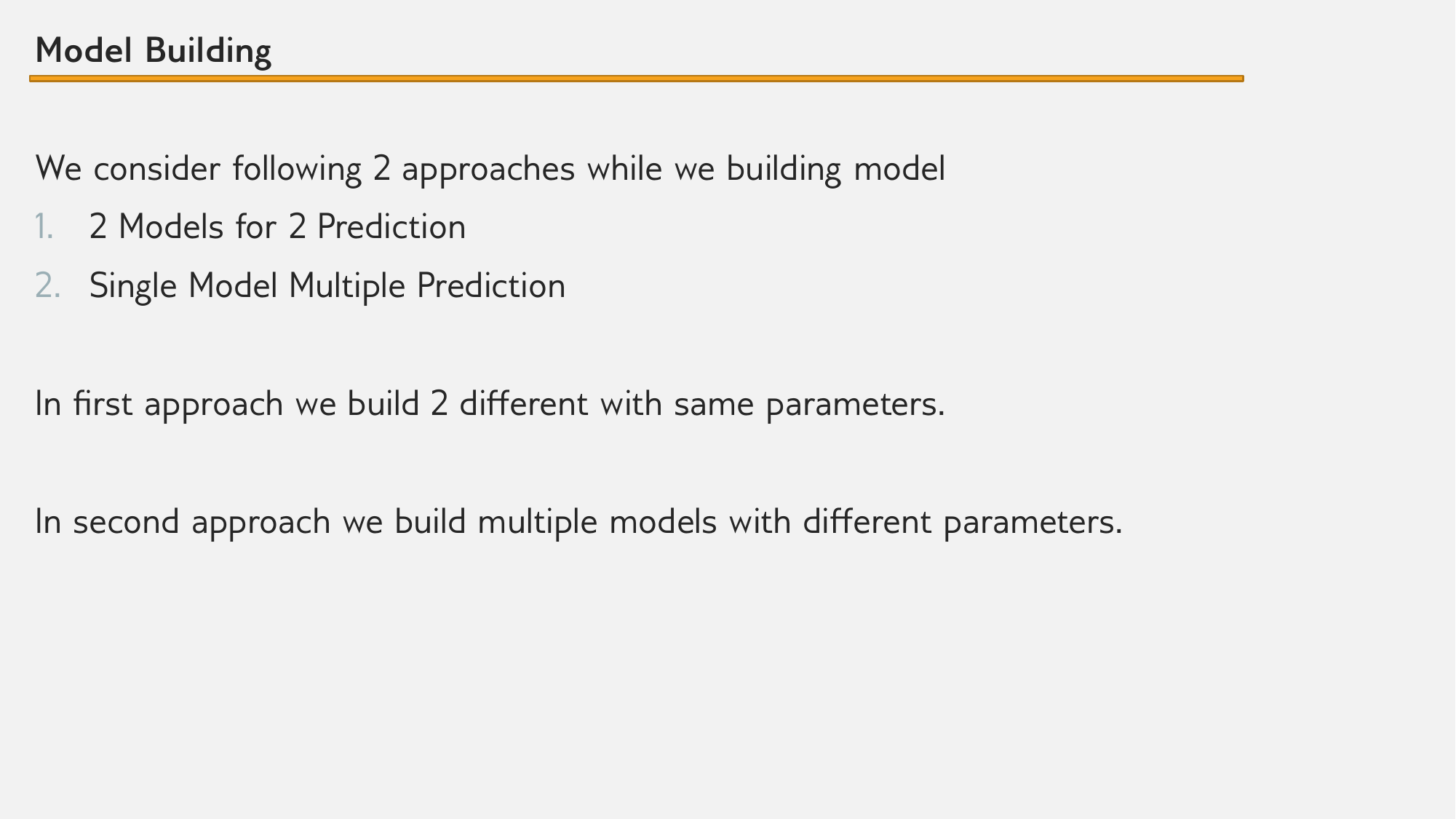

Model Building

We consider following 2 approaches while we building model
2 Models for 2 Prediction
Single Model Multiple Prediction

In first approach we build 2 different with same parameters.

In second approach we build multiple models with different parameters.